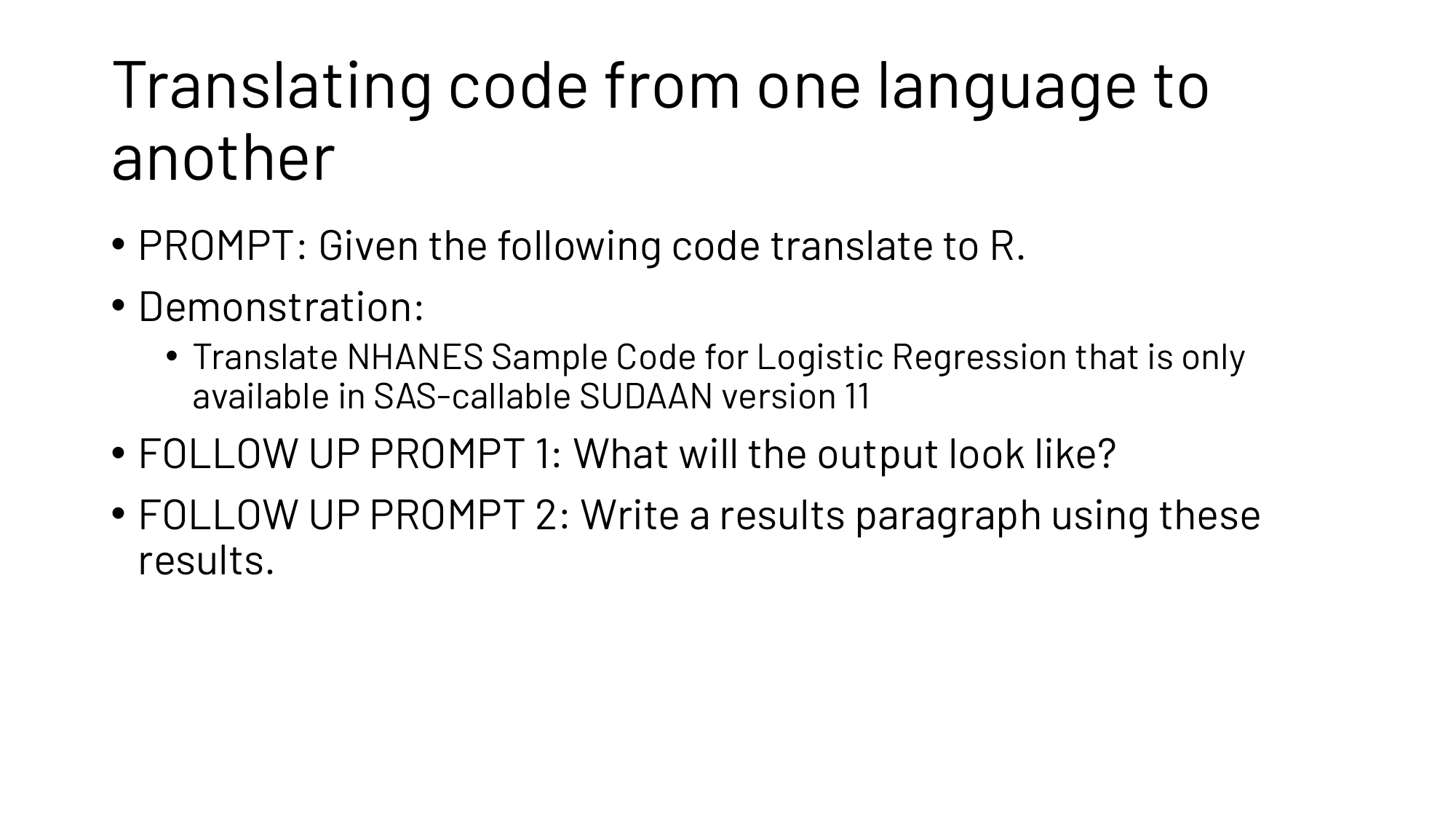

# Translating code from one language to another
PROMPT: Given the following code translate to R.
Demonstration:
Translate NHANES Sample Code for Logistic Regression that is only available in SAS-callable SUDAAN version 11
FOLLOW UP PROMPT 1: What will the output look like?
FOLLOW UP PROMPT 2: Write a results paragraph using these results.